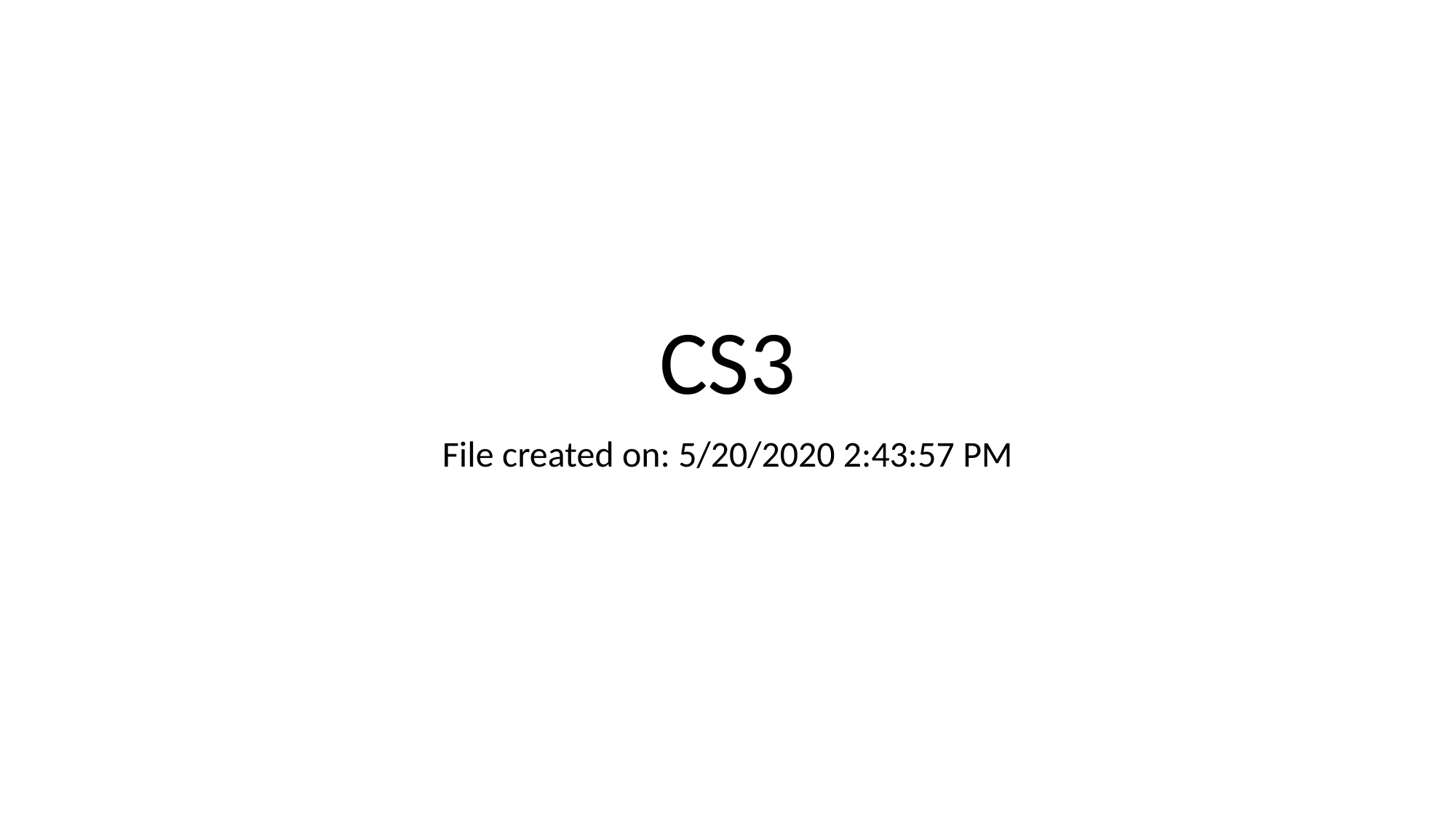

# CS3
File created on: 5/20/2020 2:43:57 PM